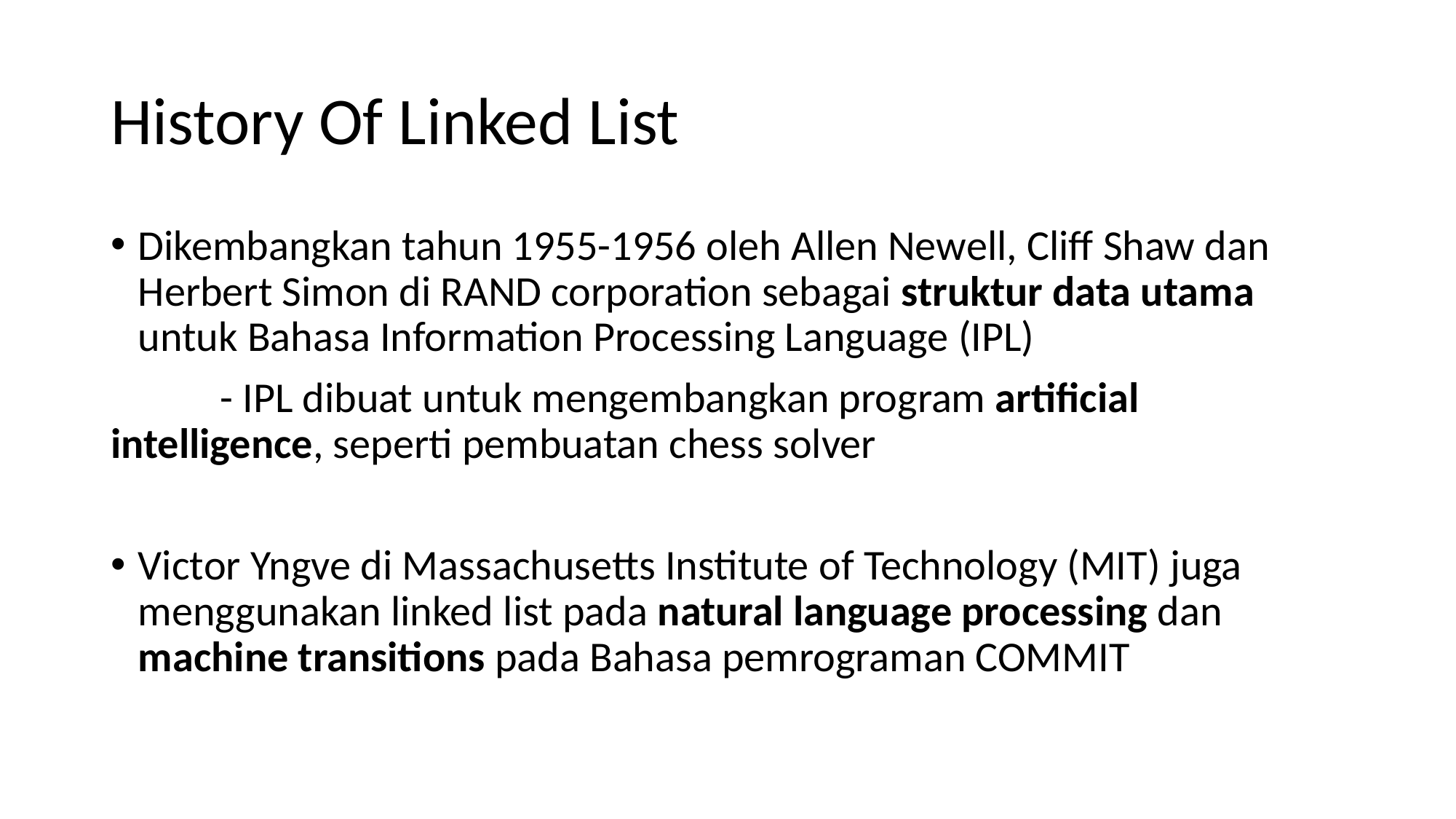

# History Of Linked List
Dikembangkan tahun 1955-1956 oleh Allen Newell, Cliff Shaw dan Herbert Simon di RAND corporation sebagai struktur data utama untuk Bahasa Information Processing Language (IPL)
	- IPL dibuat untuk mengembangkan program artificial 		intelligence, seperti pembuatan chess solver

Victor Yngve di Massachusetts Institute of Technology (MIT) juga menggunakan linked list pada natural language processing dan machine transitions pada Bahasa pemrograman COMMIT